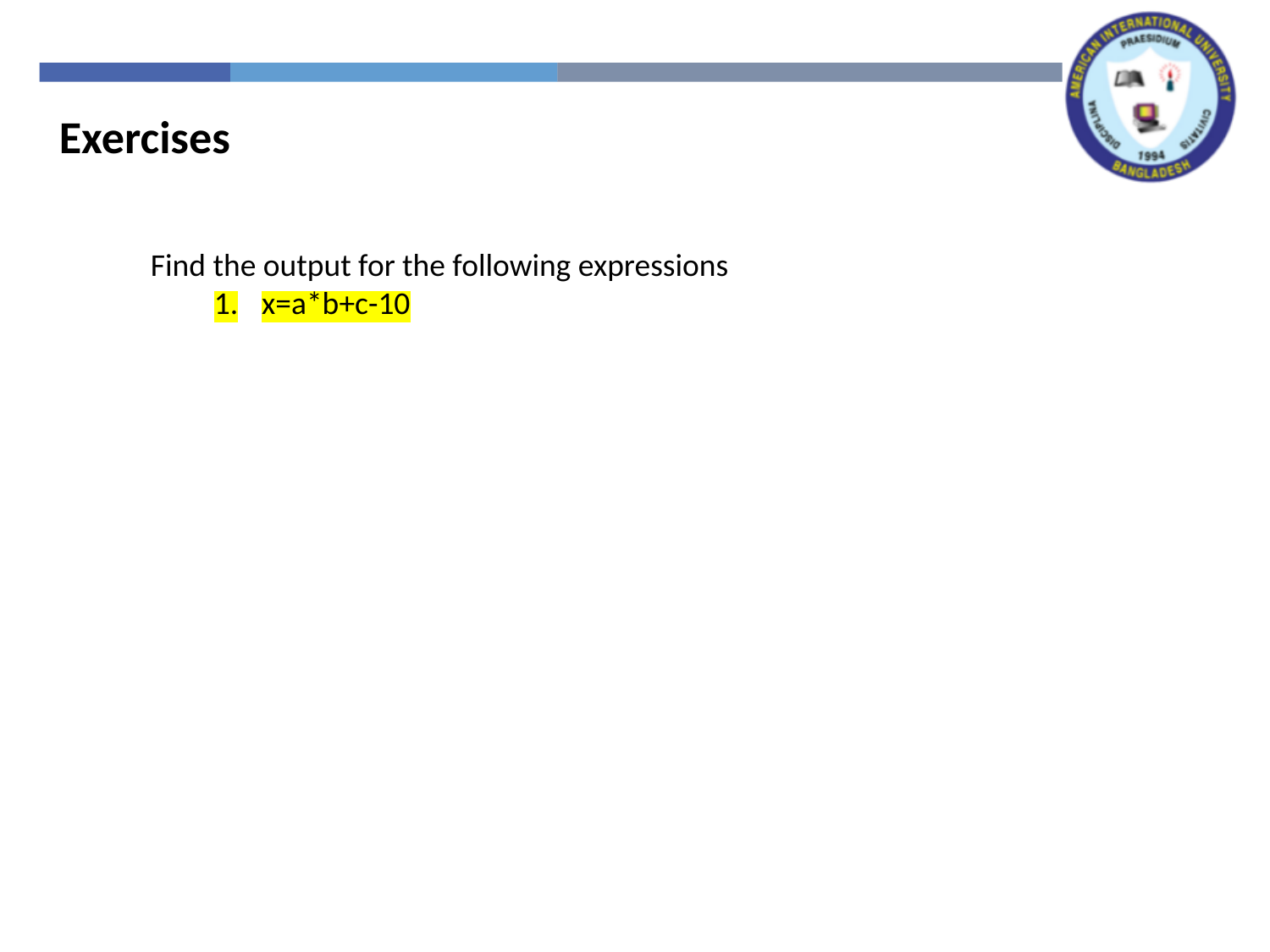

Exercises
Find the output for the following expressions
x=a*b+c-10